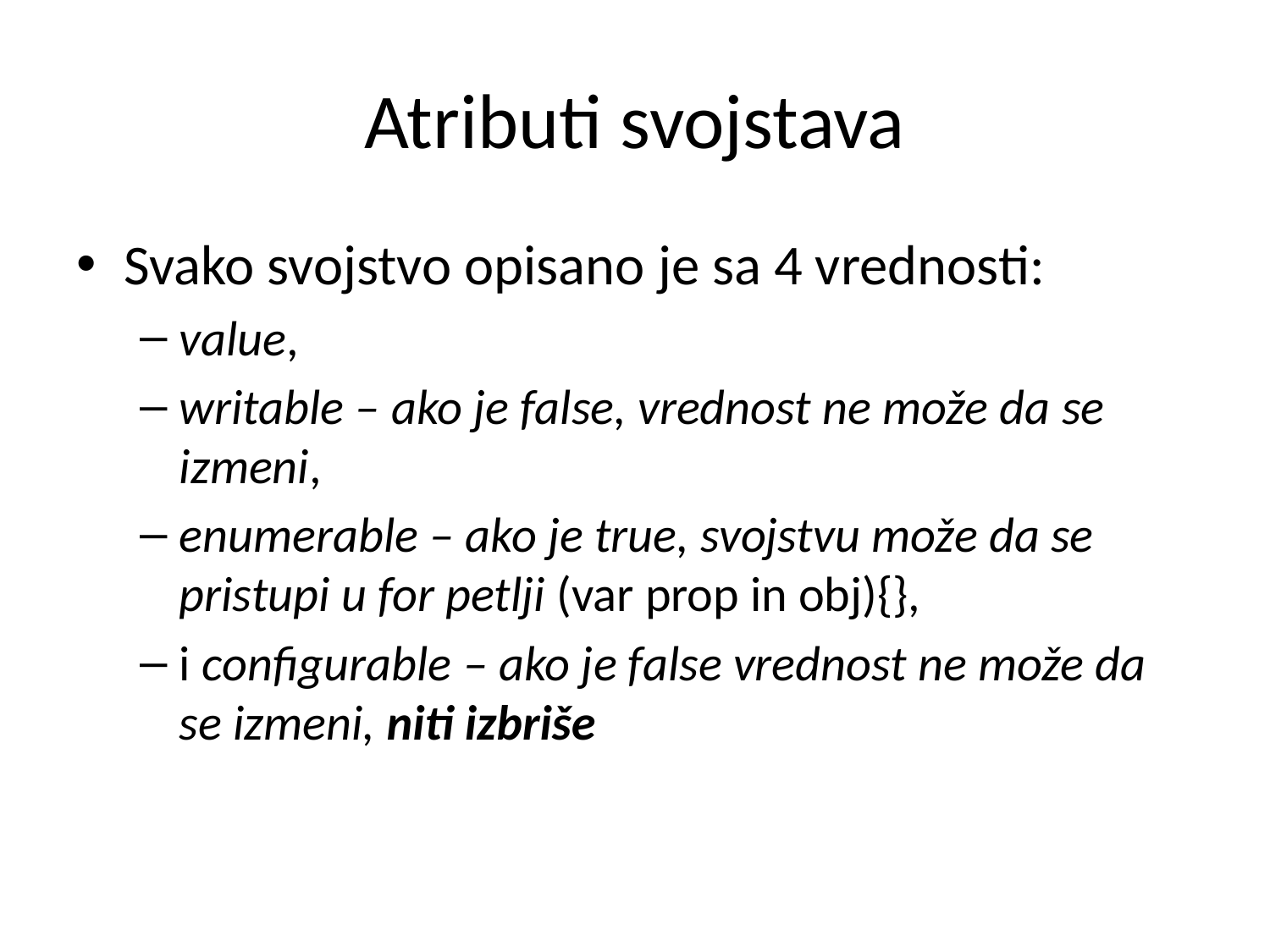

# Atributi svojstava
Svako svojstvo opisano je sa 4 vrednosti:
value,
writable – ako je false, vrednost ne može da se izmeni,
enumerable – ako je true, svojstvu može da se pristupi u for petlji (var prop in obj){},
i configurable – ako je false vrednost ne može da se izmeni, niti izbriše